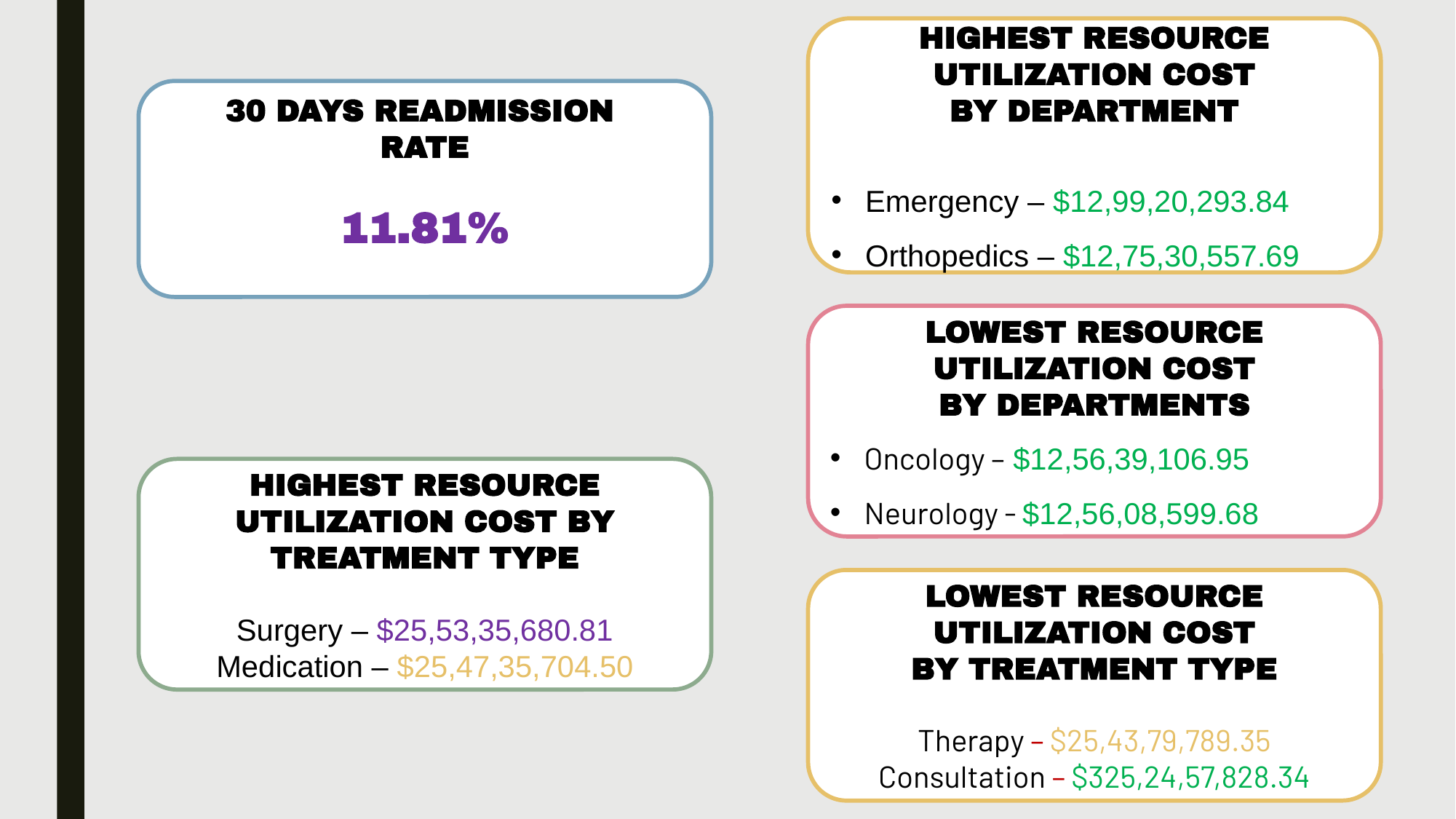

HIGHEST RESOURCE UTILIZATION COST
BY DEPARTMENT

Emergency – $12,99,20,293.84
Orthopedics – $12,75,30,557.69
30 DAYS READMISSION
RATE

11.81%

LOWEST RESOURCE UTILIZATION COST
BY DEPARTMENTS
Oncology – $12,56,39,106.95
Neurology - $12,56,08,599.68
HIGHEST RESOURCE UTILIZATION COST BY TREATMENT TYPE

Surgery – $25,53,35,680.81
Medication – $25,47,35,704.50
LOWEST RESOURCE UTILIZATION COST
BY TREATMENT TYPE

Therapy – $25,43,79,789.35
Consultation – $325,24,57,828.34